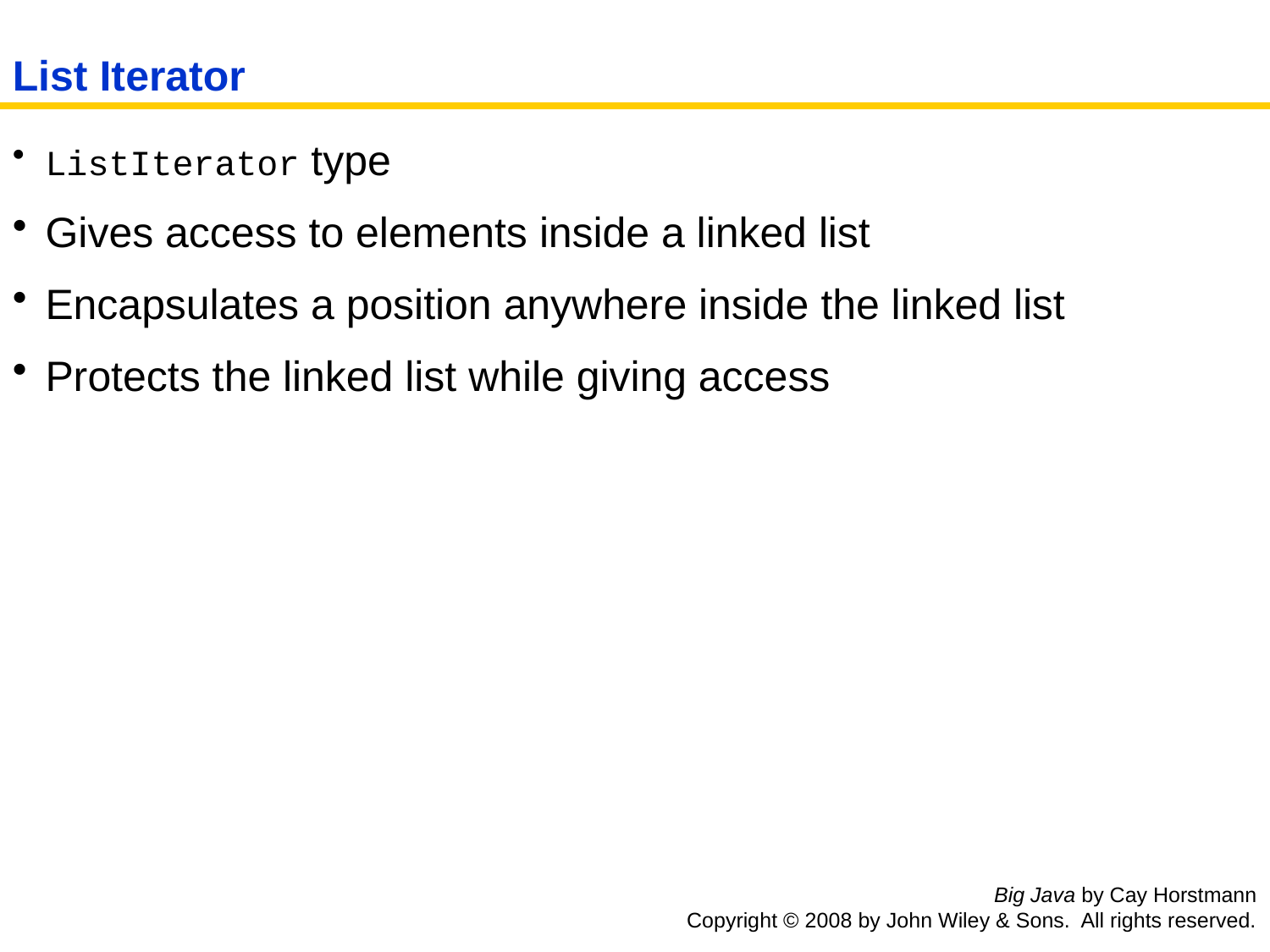

List Iterator

ListIterator type
Gives access to elements inside a linked list
Encapsulates a position anywhere inside the linked list
Protects the linked list while giving access
Big Java by Cay Horstmann
Copyright © 2008 by John Wiley & Sons.  All rights reserved.